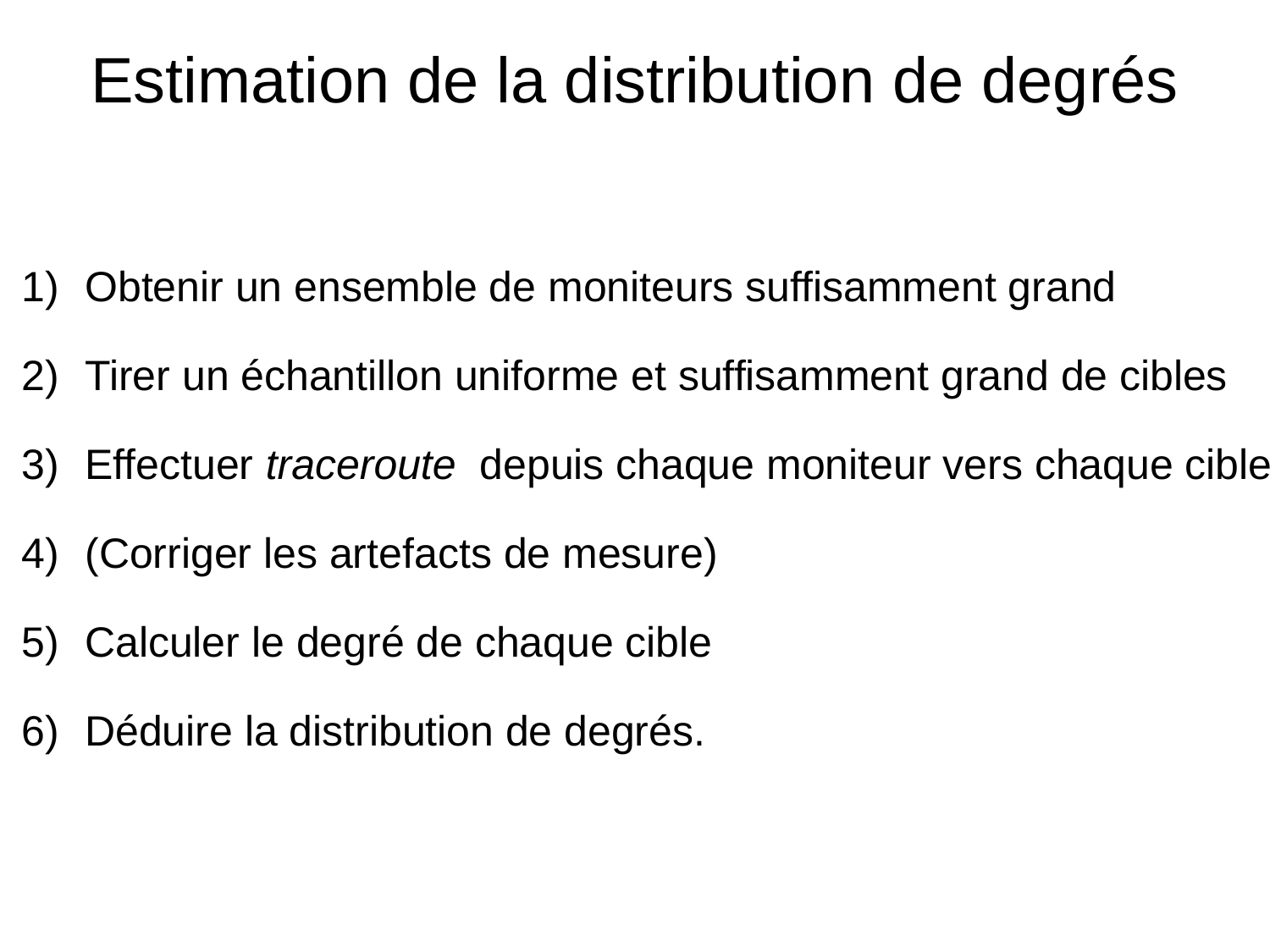

# Estimation de la distribution de degrés
Obtenir un ensemble de moniteurs suffisamment grand

Tirer un échantillon uniforme et suffisamment grand de cibles

Effectuer traceroute  depuis chaque moniteur vers chaque cible

(Corriger les artefacts de mesure)

Calculer le degré de chaque cible

Déduire la distribution de degrés.